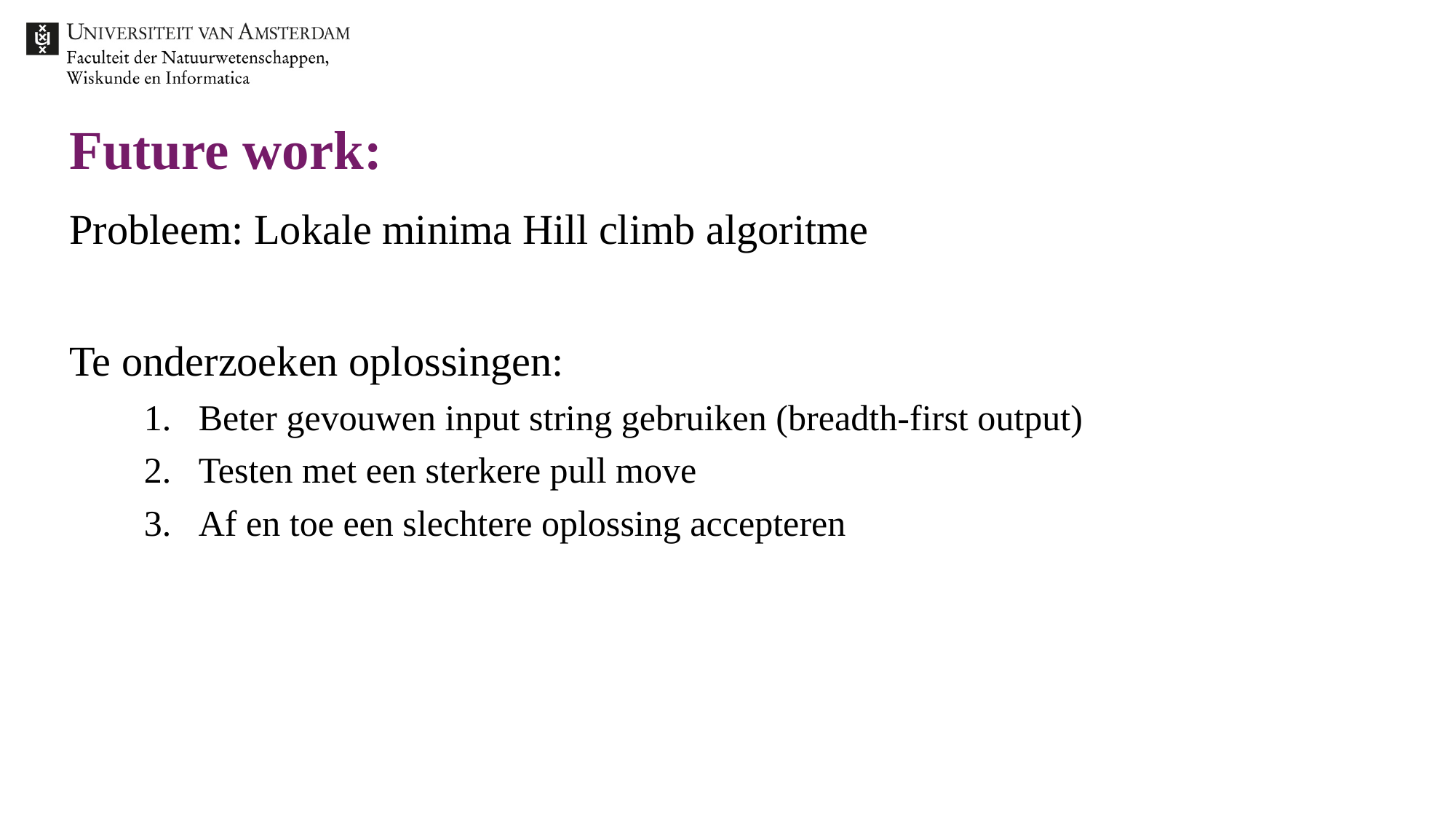

# Future work:
Probleem: Lokale minima Hill climb algoritme

Te onderzoeken oplossingen:
Beter gevouwen input string gebruiken (breadth-first output)
Testen met een sterkere pull move
Af en toe een slechtere oplossing accepteren